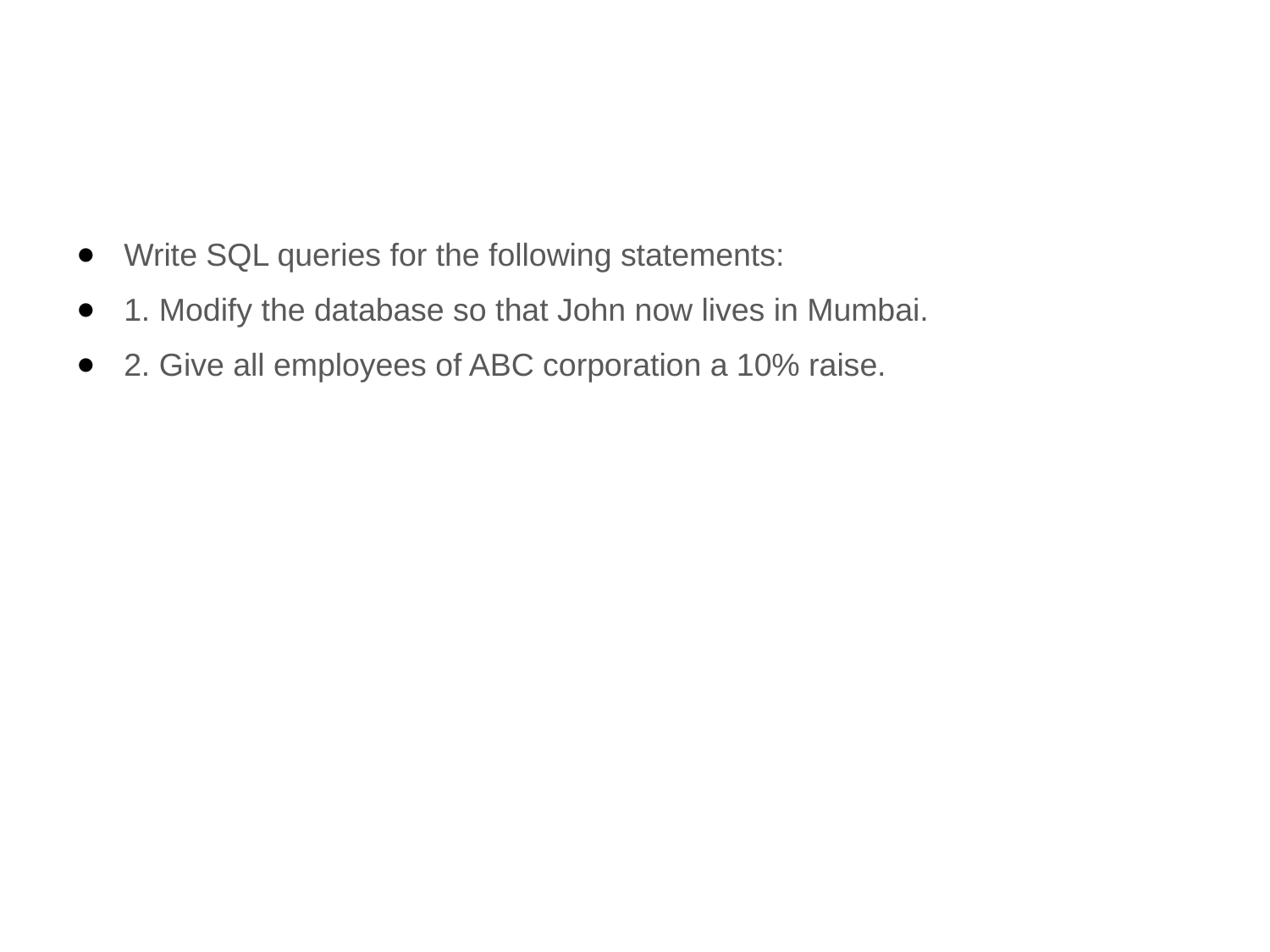

#
Write SQL queries for the following statements:
1. Modify the database so that John now lives in Mumbai.
2. Give all employees of ABC corporation a 10% raise.